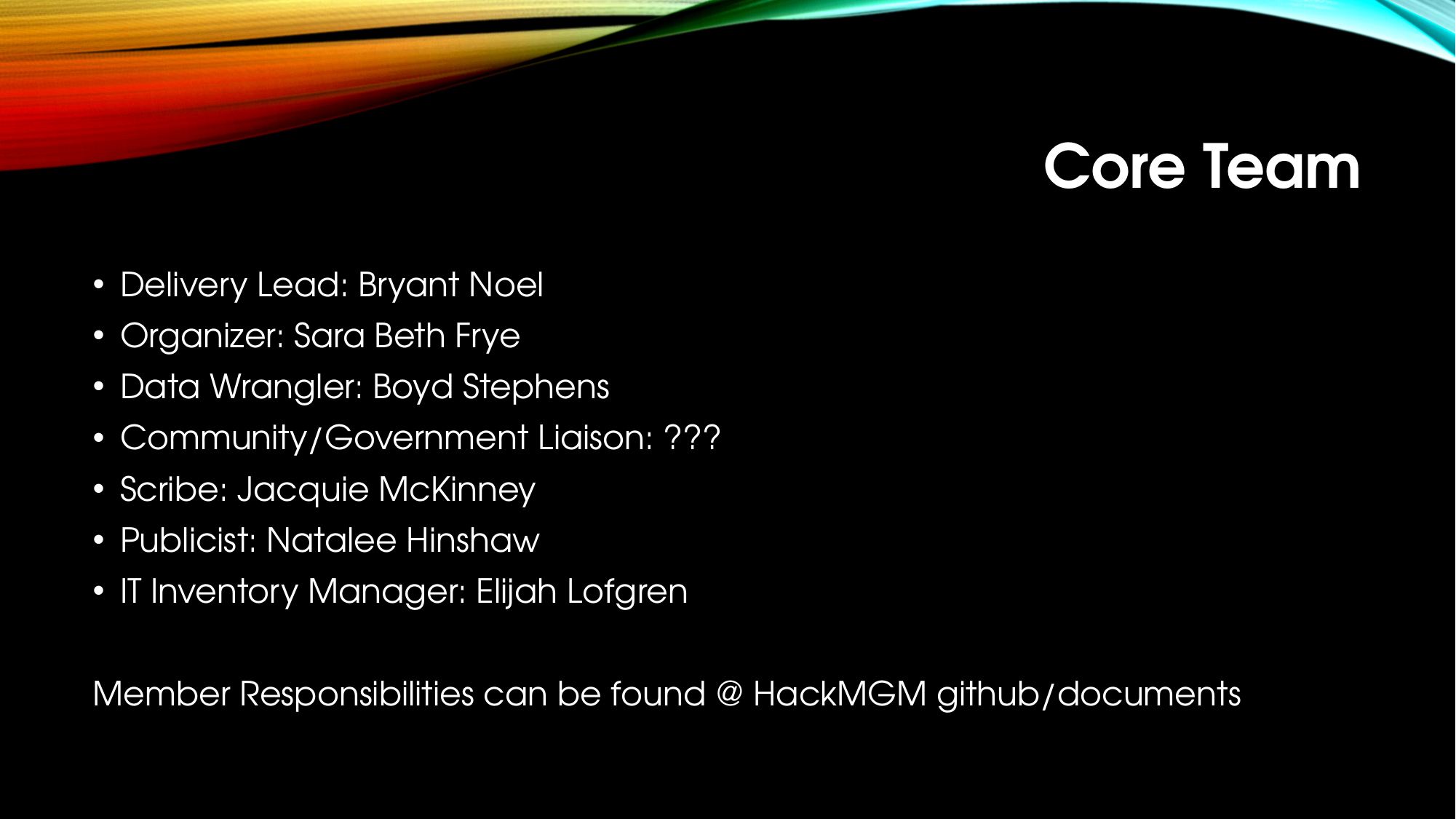

# Core Team
Delivery Lead: Bryant Noel
Organizer: Sara Beth Frye
Data Wrangler: Boyd Stephens
Community/Government Liaison: ???
Scribe: Jacquie McKinney
Publicist: Natalee Hinshaw
IT Inventory Manager: Elijah Lofgren

Member Responsibilities can be found @ HackMGM github/documents